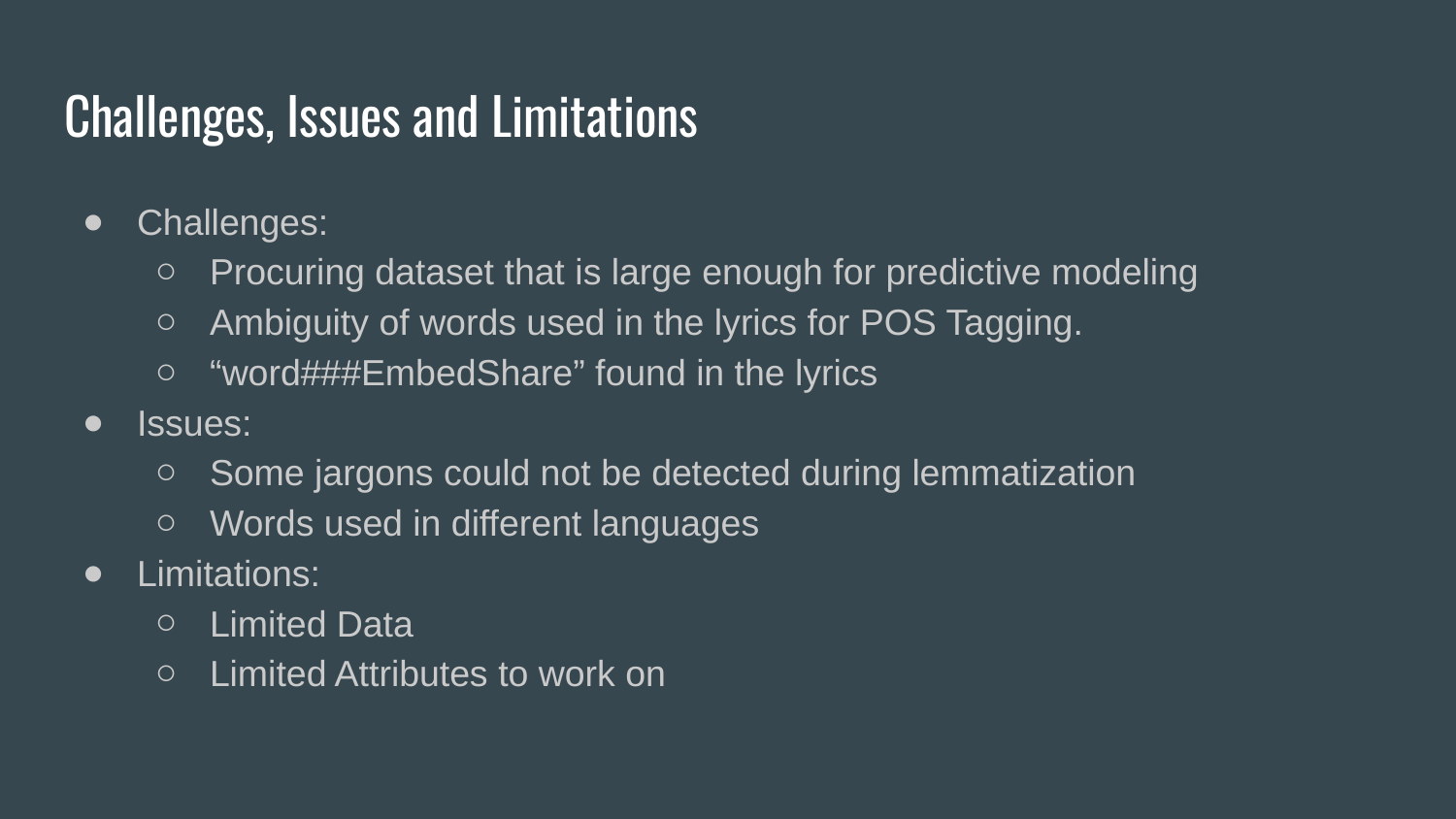

# Challenges, Issues and Limitations
Challenges:
Procuring dataset that is large enough for predictive modeling
Ambiguity of words used in the lyrics for POS Tagging.
“word###EmbedShare” found in the lyrics
Issues:
Some jargons could not be detected during lemmatization
Words used in different languages
Limitations:
Limited Data
Limited Attributes to work on